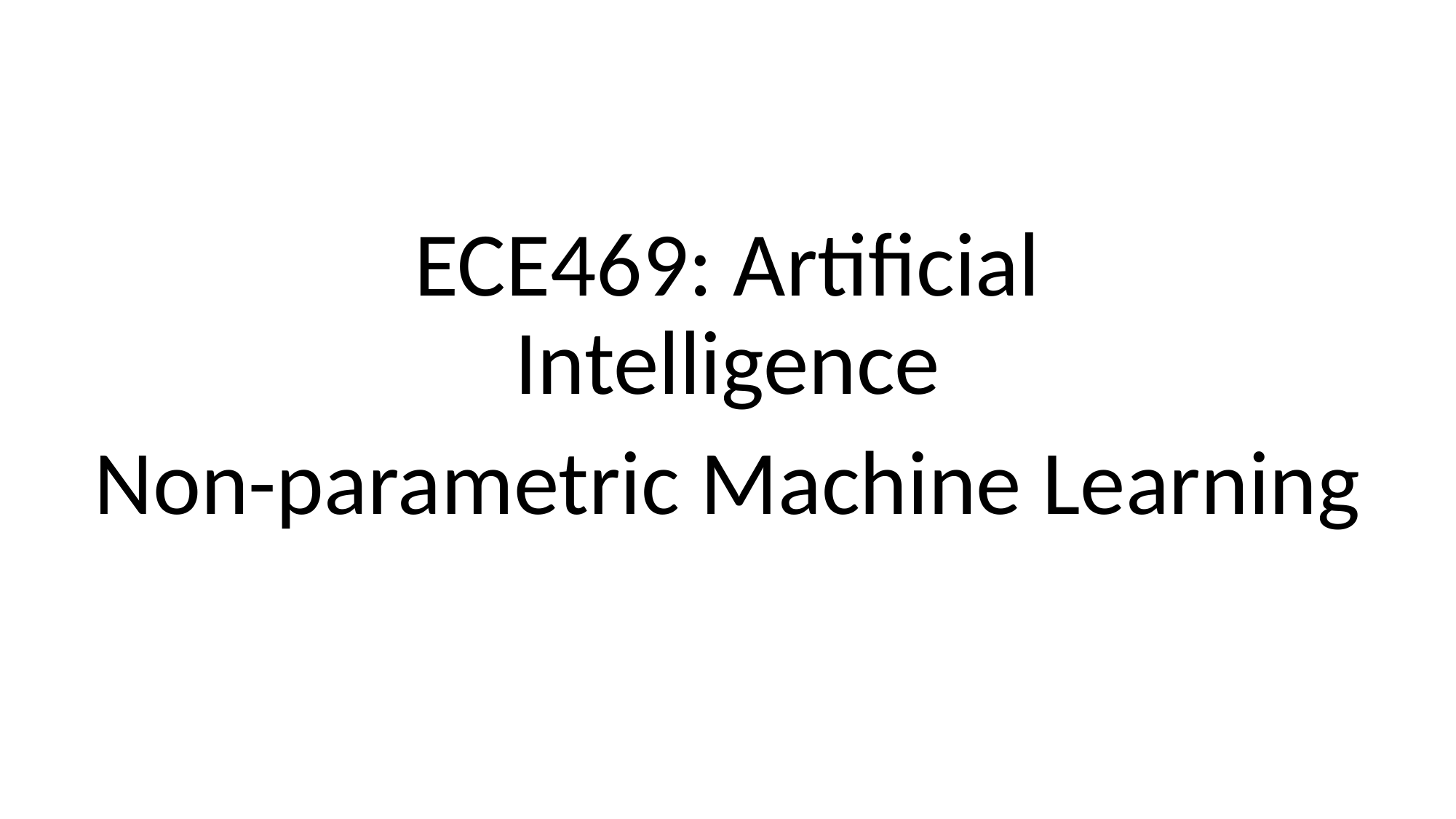

# ECE469: Artificial Intelligence
Non-parametric Machine Learning